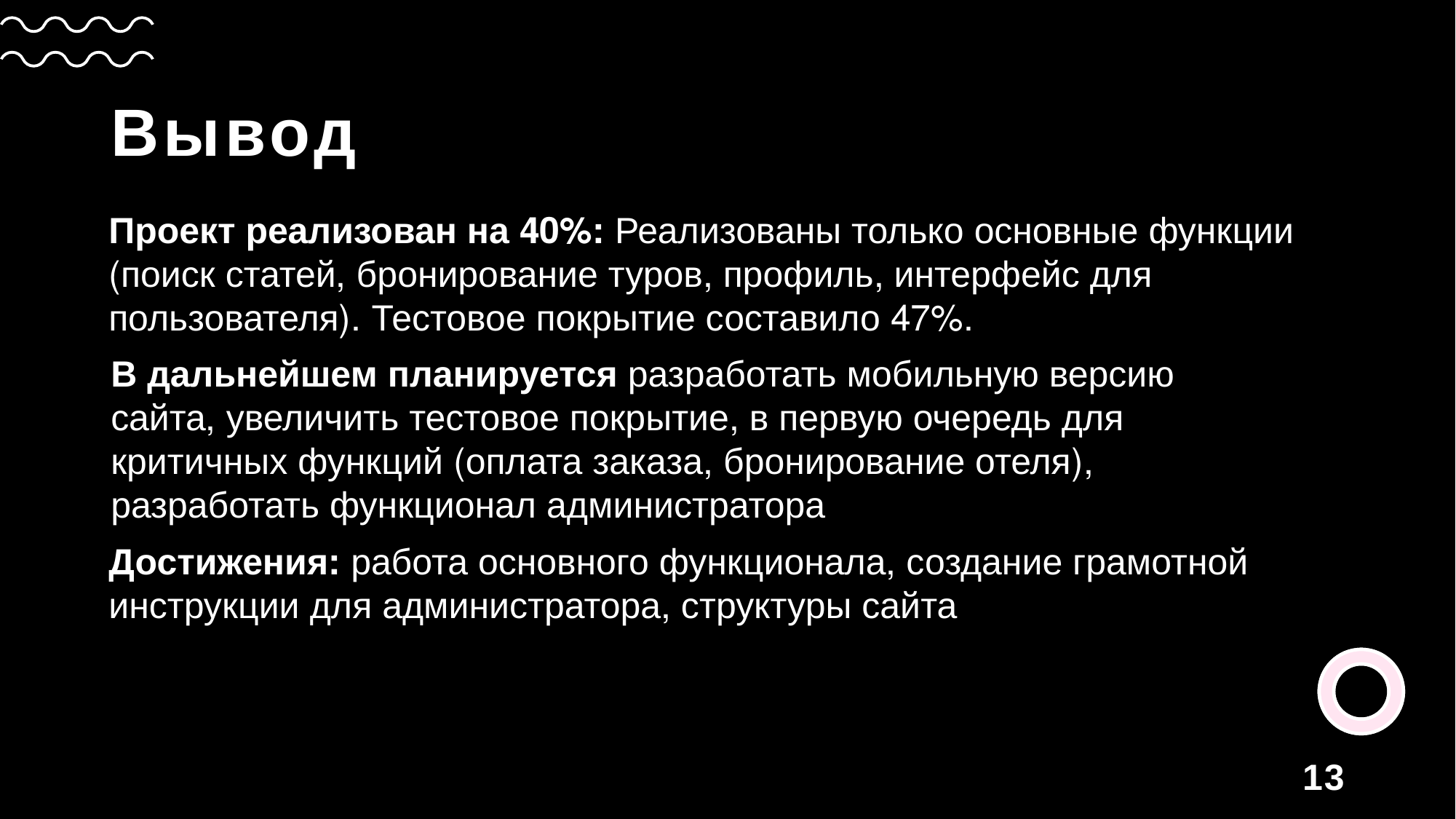

# Вывод
Проект реализован на 40%: Реализованы только основные функции  (поиск статей, бронирование туров, профиль, интерфейс для пользователя). Тестовое покрытие составило 47%.
В дальнейшем планируется разработать мобильную версию сайта, увеличить тестовое покрытие, в первую очередь для критичных функций (оплата заказа, бронирование отеля), разработать функционал администратора
Достижения: работа основного функционала, создание грамотной инструкции для администратора, структуры сайта
13